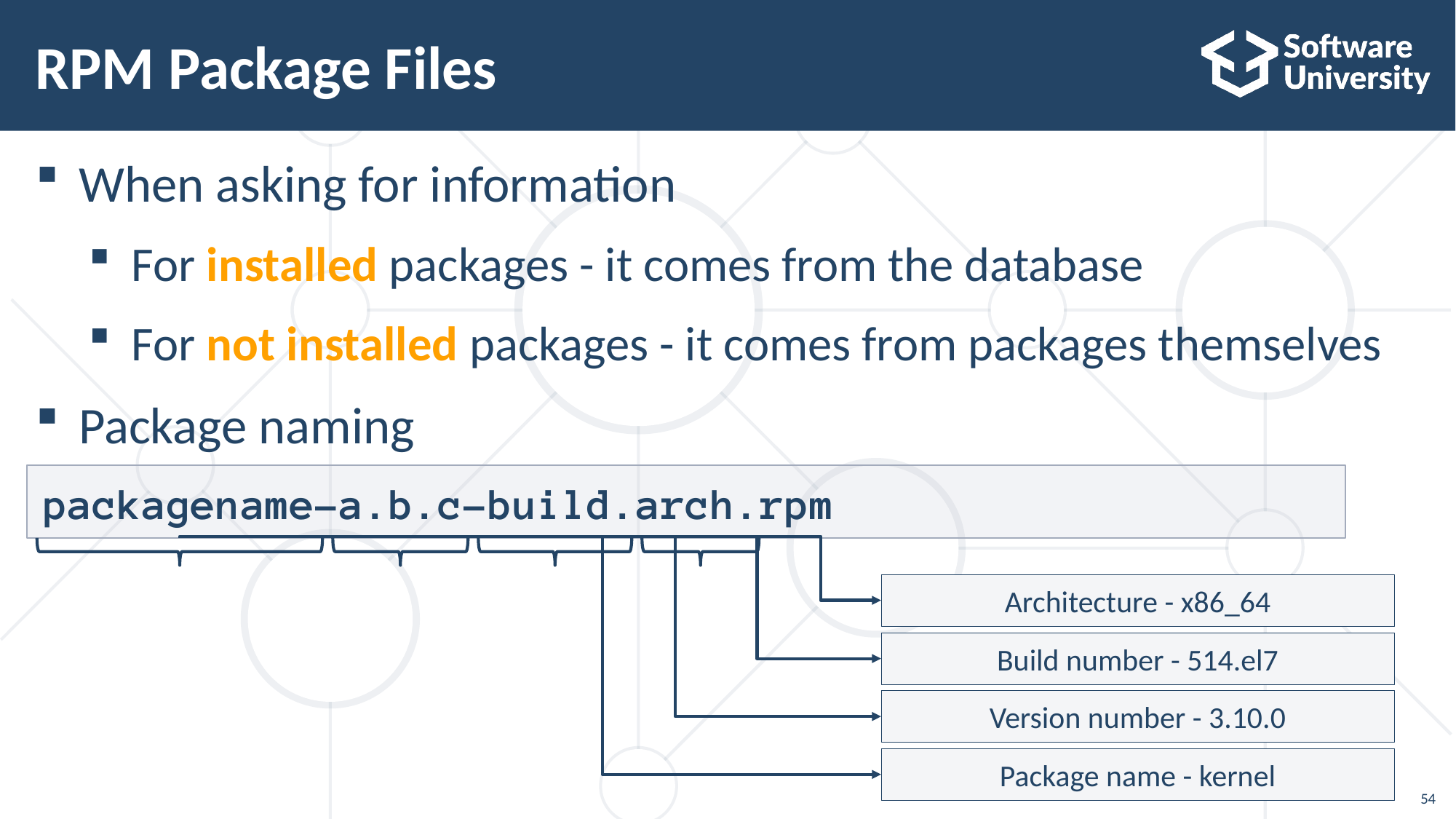

# RPM Package Files
When asking for information
For installed packages - it comes from the database
For not installed packages - it comes from packages themselves
Package naming

packagename-a.b.c-build.arch.rpm

Architecture - x86_64
Build number - 514.el7
Version number - 3.10.0
Package name - kernel
54